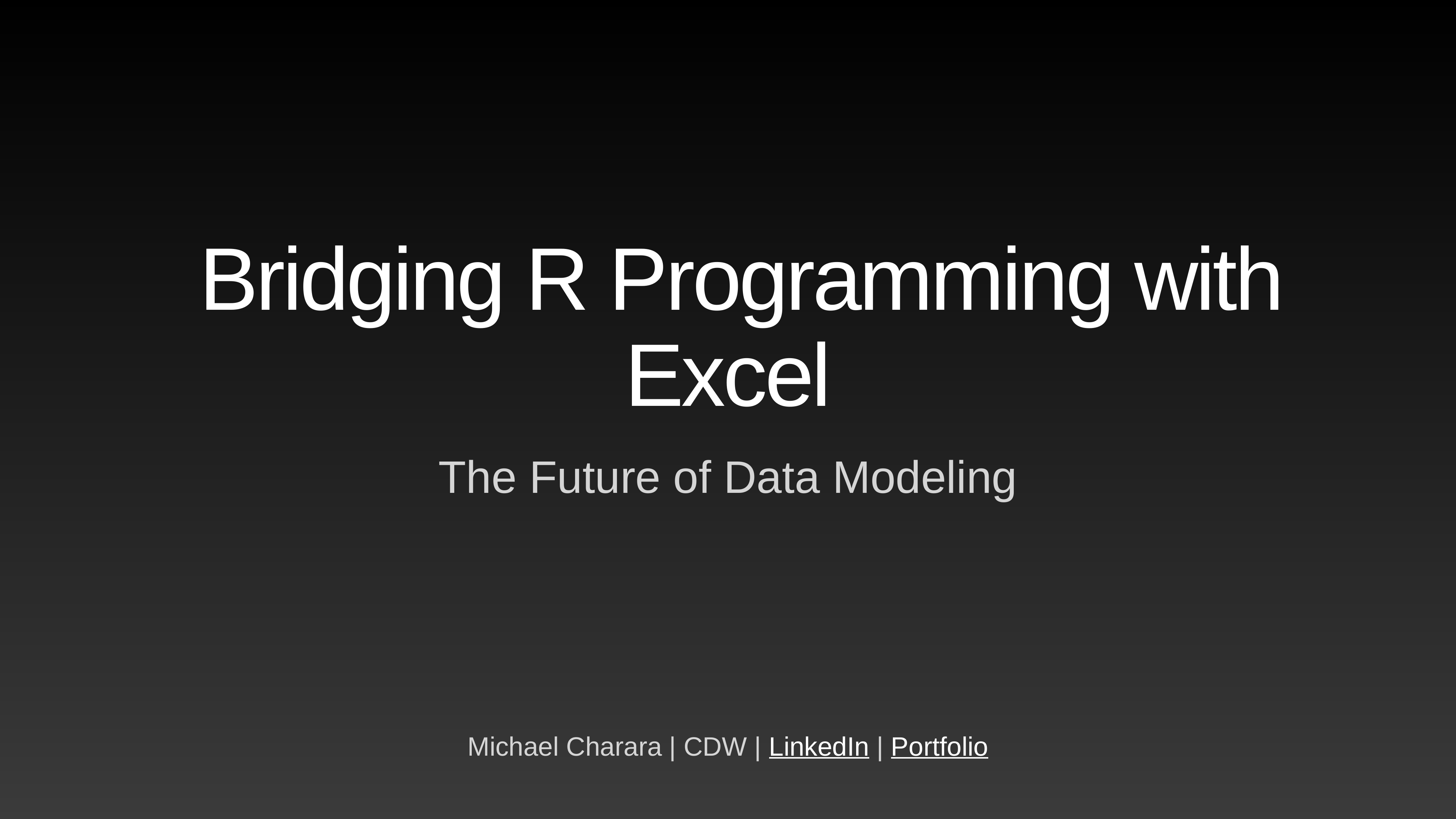

# Bridging R Programming with Excel
The Future of Data Modeling
Michael Charara | CDW | LinkedIn | Portfolio